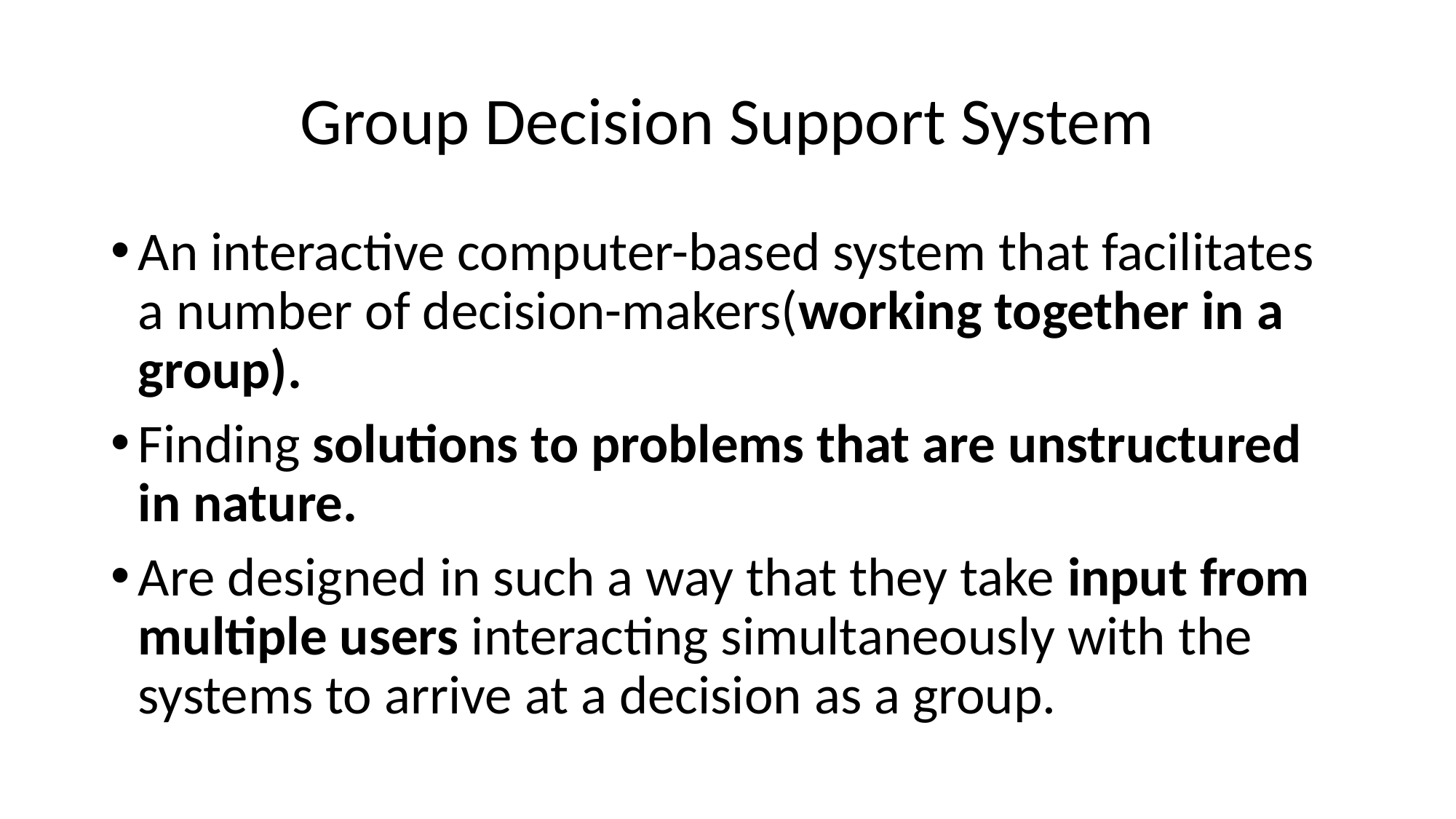

# Group Decision Support System
An interactive computer-based system that facilitates a number of decision-makers(working together in a group).
Finding solutions to problems that are unstructured in nature.
Are designed in such a way that they take input from multiple users interacting simultaneously with the systems to arrive at a decision as a group.